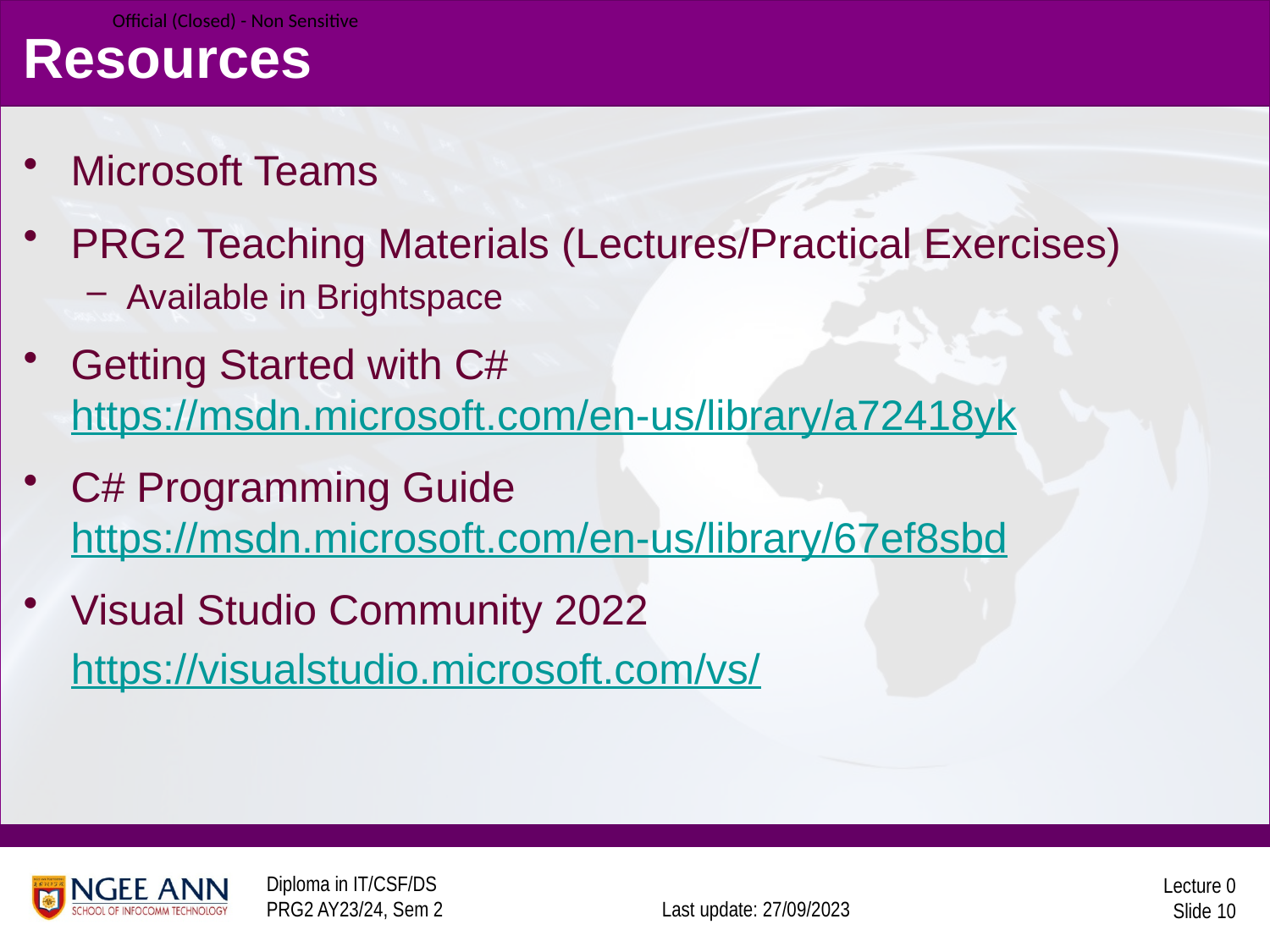

# Resources
Microsoft Teams
PRG2 Teaching Materials (Lectures/Practical Exercises)
Available in Brightspace
Getting Started with C#
https://msdn.microsoft.com/en-us/library/a72418yk
C# Programming Guide
https://msdn.microsoft.com/en-us/library/67ef8sbd
Visual Studio Community 2022
	https://visualstudio.microsoft.com/vs/